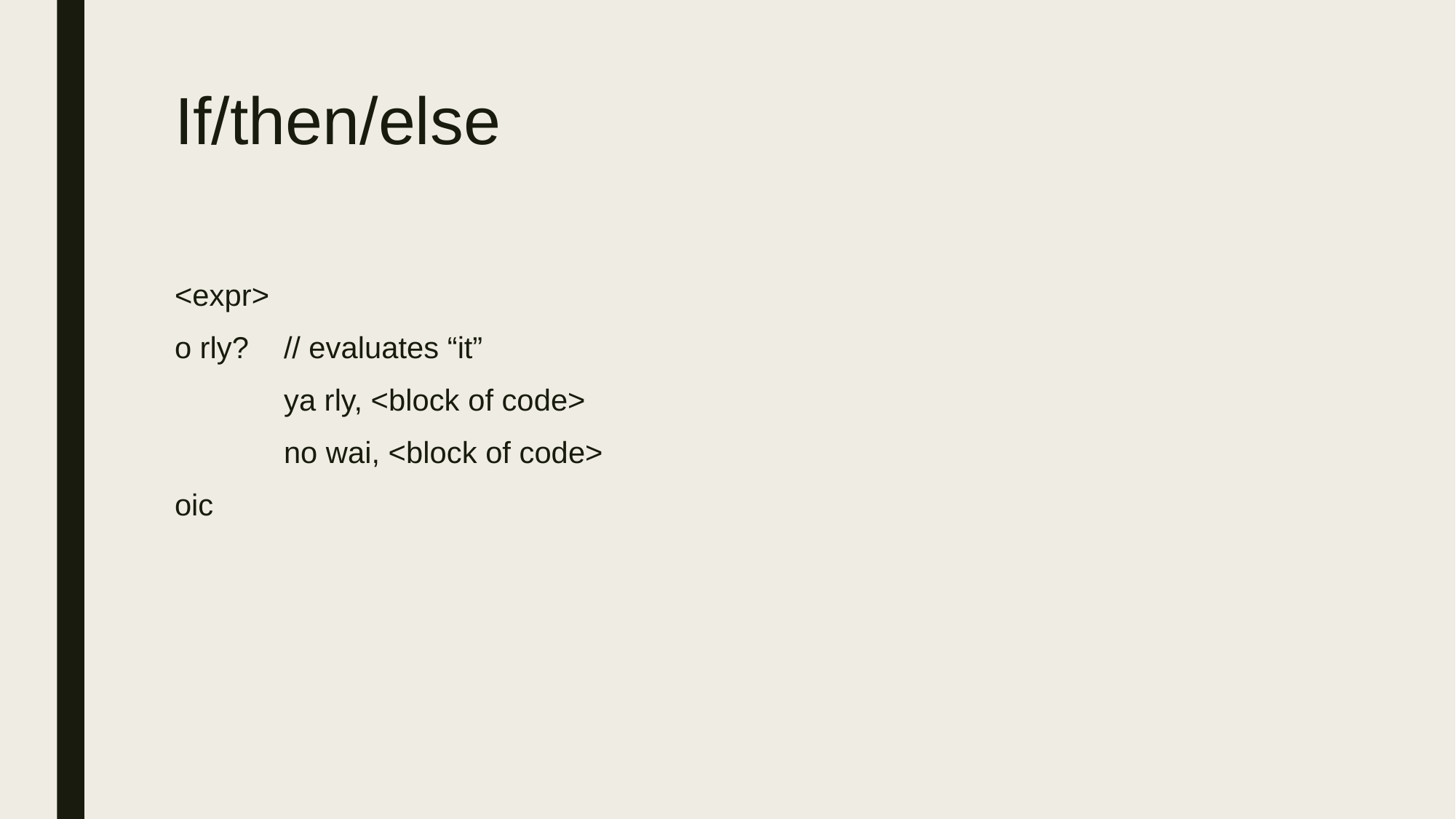

# If/then/else
<expr>
o rly?	// evaluates “it”
	ya rly, <block of code>
	no wai, <block of code>
oic